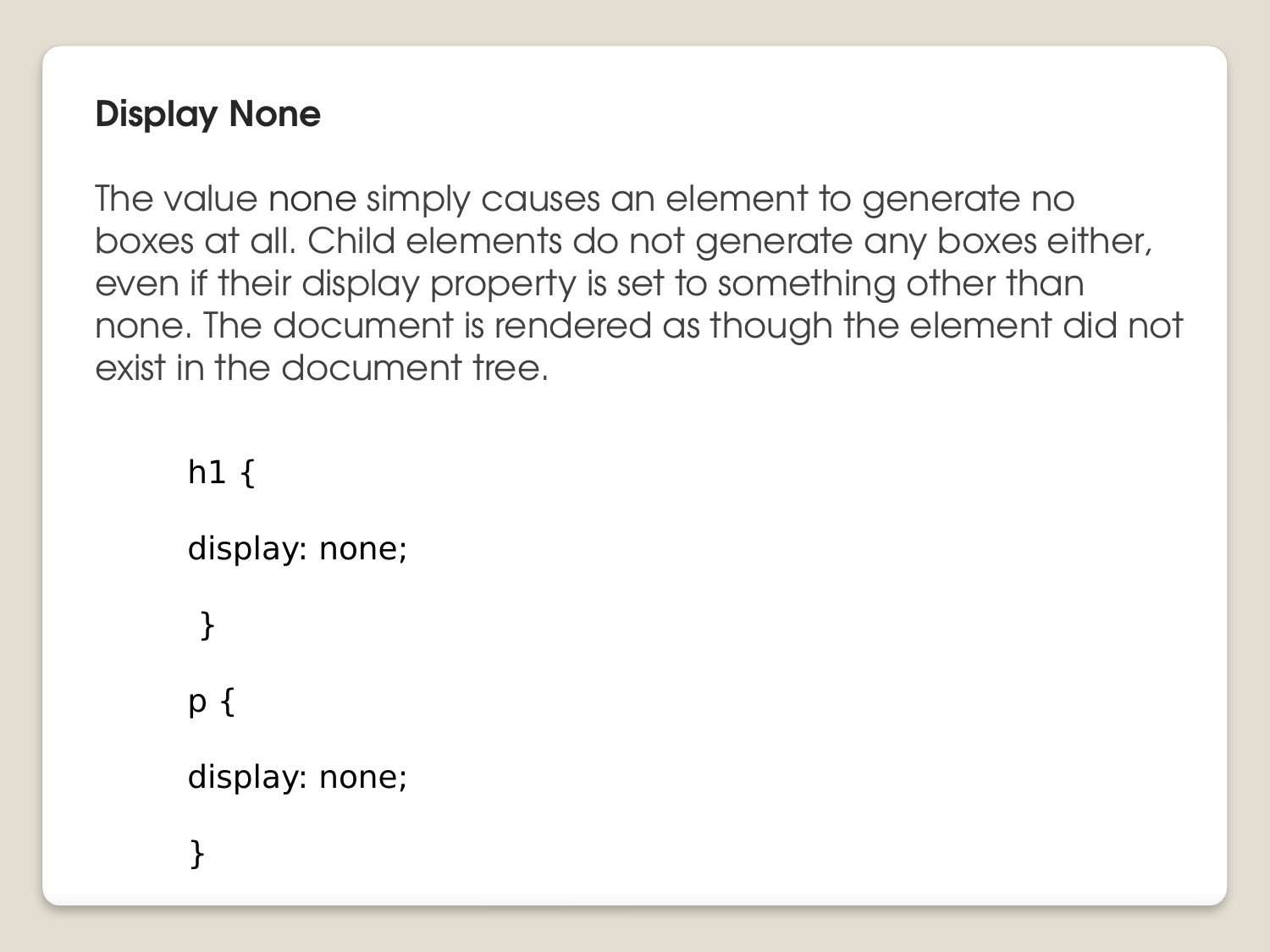

Display None

The value none simply causes an element to generate no boxes at all. Child elements do not generate any boxes either, even if their display property is set to something other than none. The document is rendered as though the element did not exist in the document tree.
h1 {

display: none;

 }

p {

display: none;

}